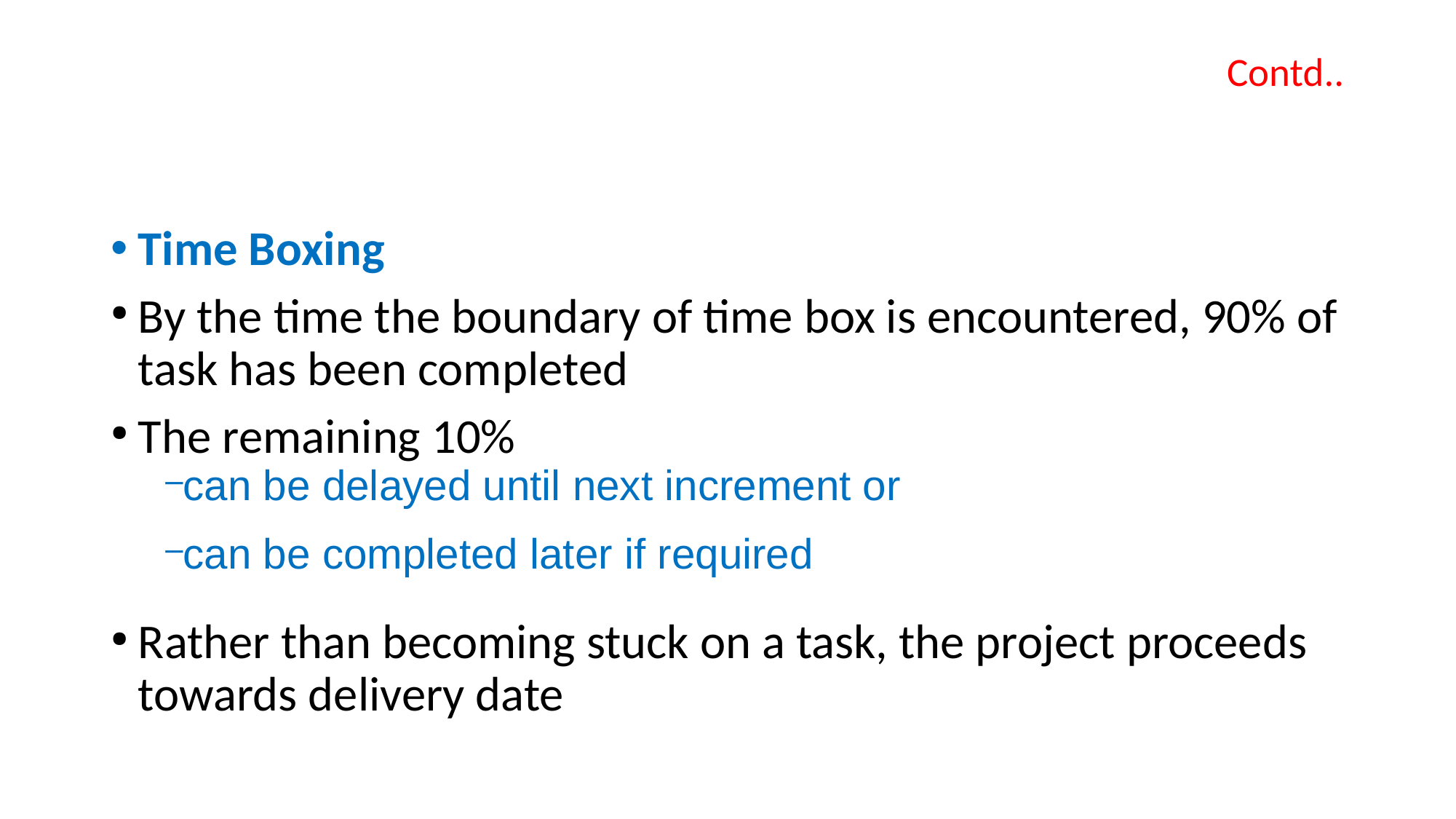

# Contd..
Time Boxing
By the time the boundary of time box is encountered, 90% of task has been completed
The remaining 10%
can be delayed until next increment or
can be completed later if required
Rather than becoming stuck on a task, the project proceeds towards delivery date